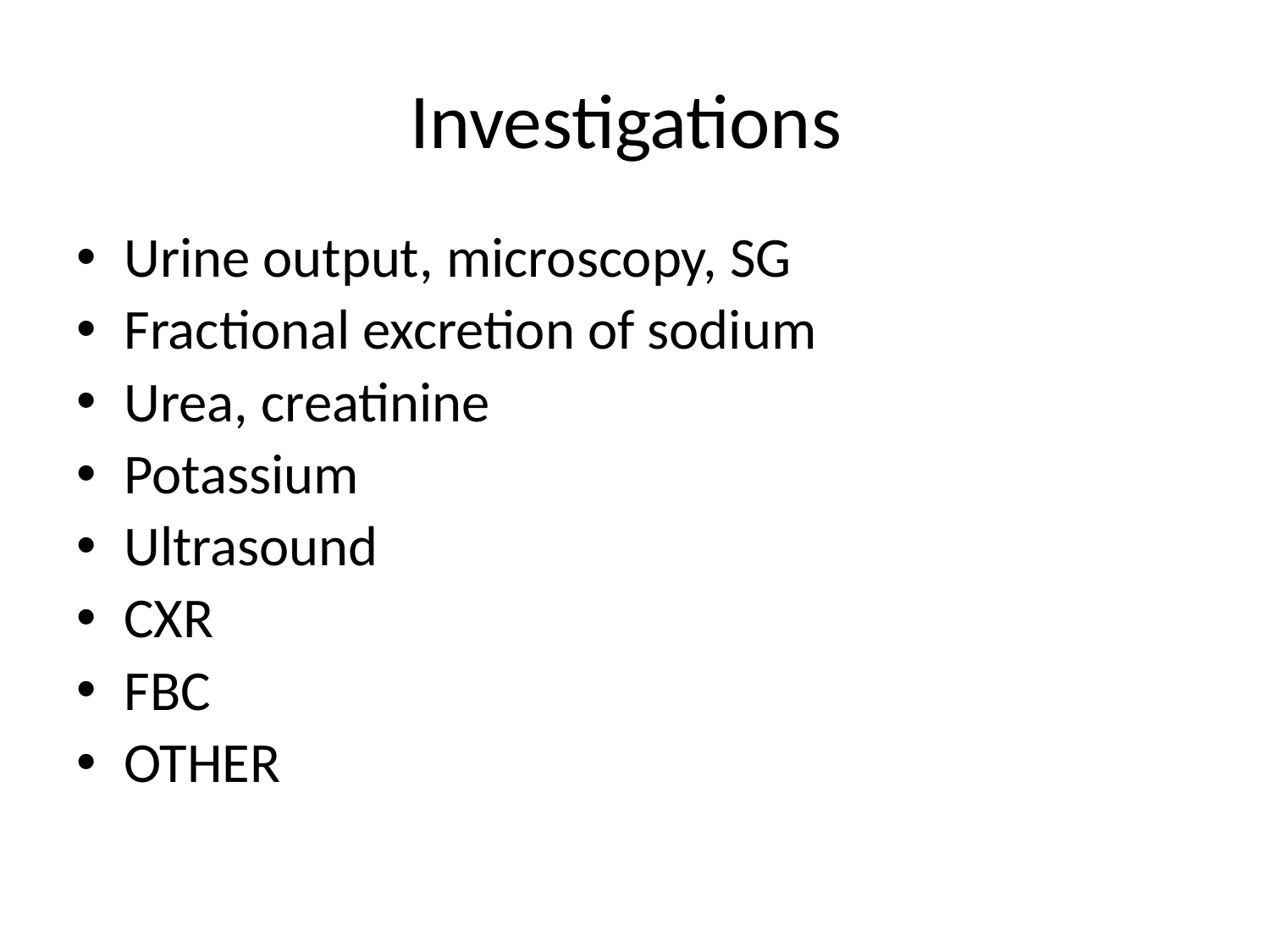

# Investigations
Urine output, microscopy, SG
Fractional excretion of sodium
Urea, creatinine
Potassium
Ultrasound
CXR
FBC
OTHER